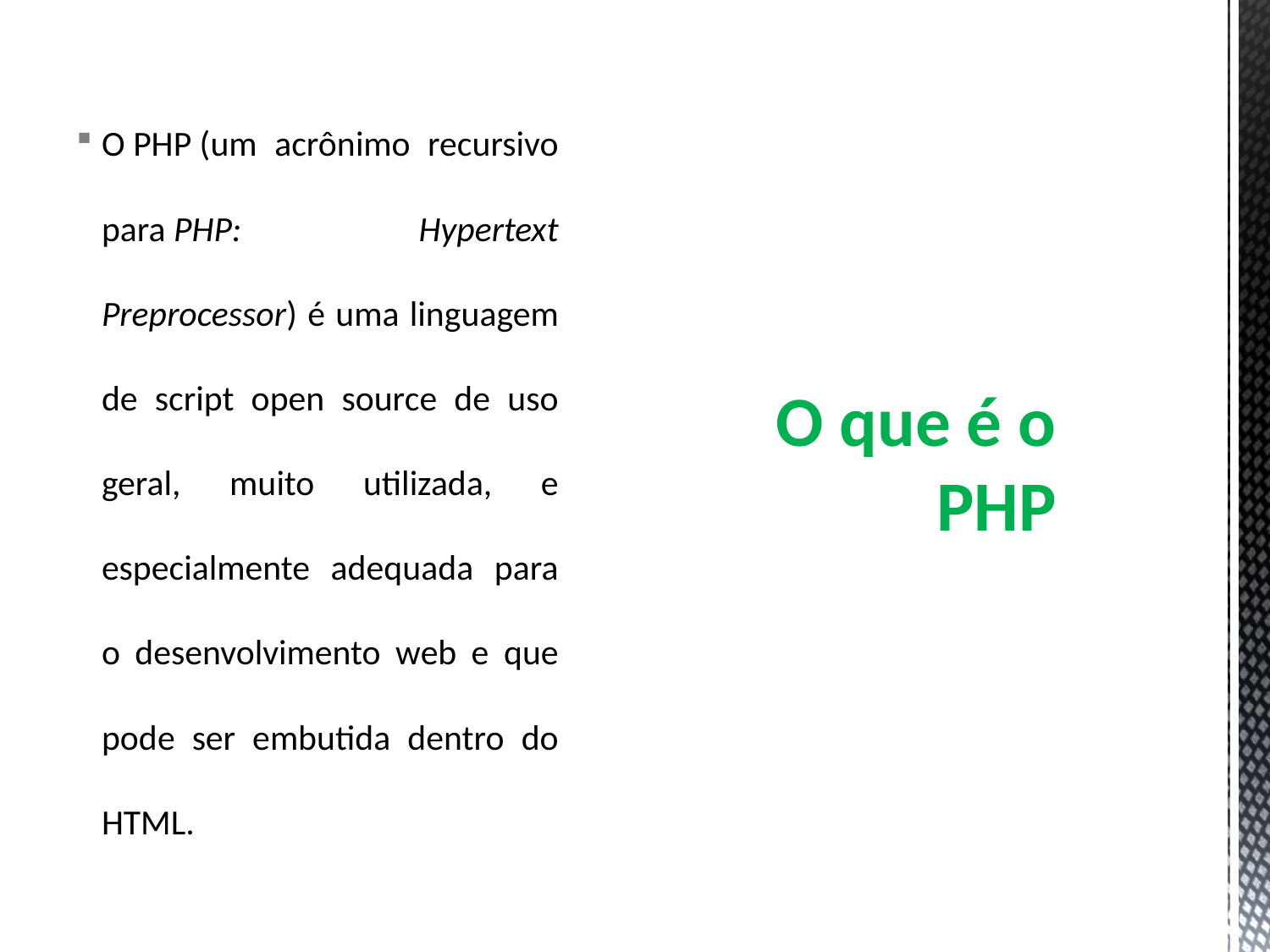

O PHP (um acrônimo recursivo para PHP: Hypertext Preprocessor) é uma linguagem de script open source de uso geral, muito utilizada, e especialmente adequada para o desenvolvimento web e que pode ser embutida dentro do HTML.
# O que é o PHP